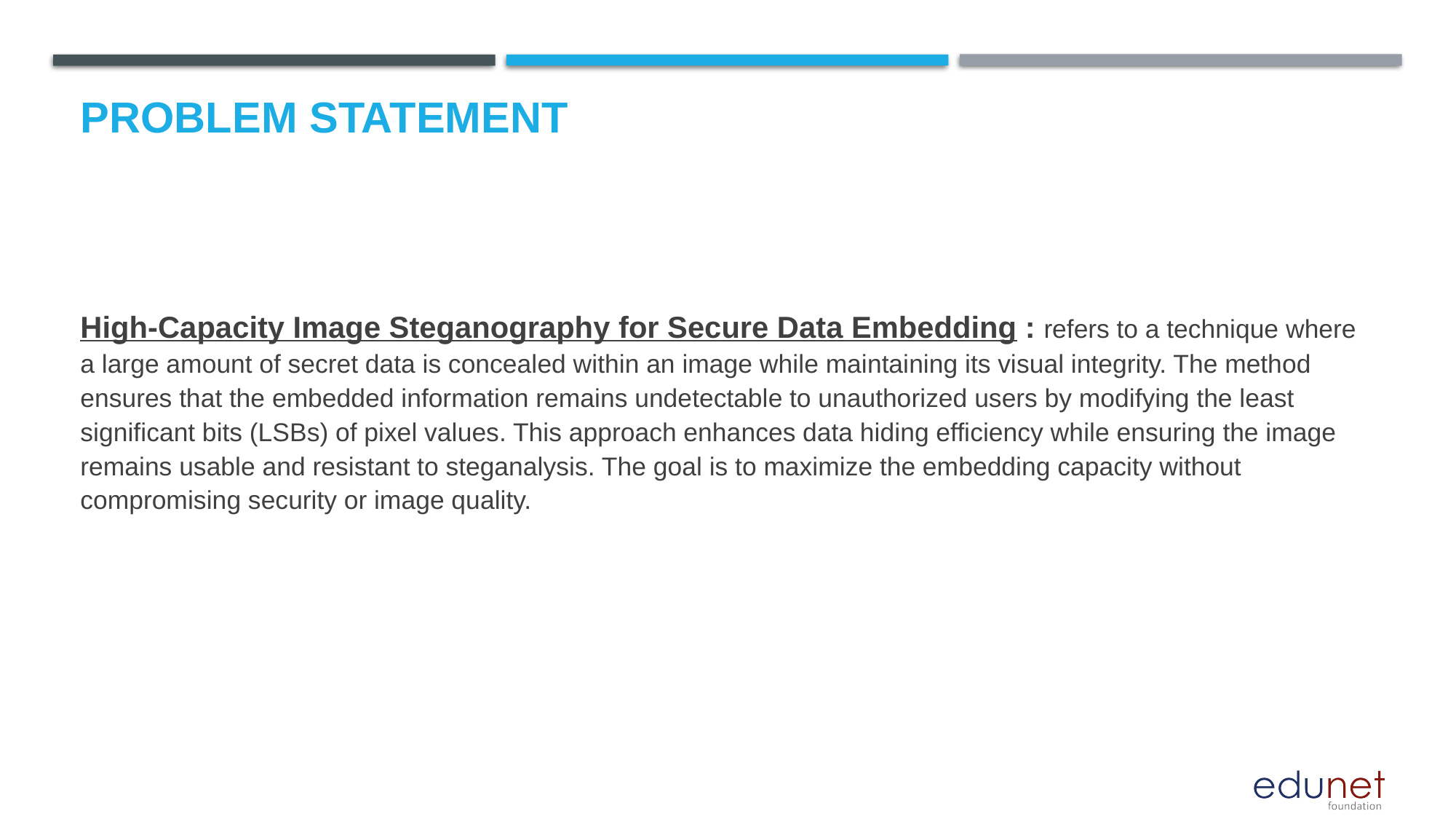

# Problem Statement
High-Capacity Image Steganography for Secure Data Embedding : refers to a technique where a large amount of secret data is concealed within an image while maintaining its visual integrity. The method ensures that the embedded information remains undetectable to unauthorized users by modifying the least significant bits (LSBs) of pixel values. This approach enhances data hiding efficiency while ensuring the image remains usable and resistant to steganalysis. The goal is to maximize the embedding capacity without compromising security or image quality.